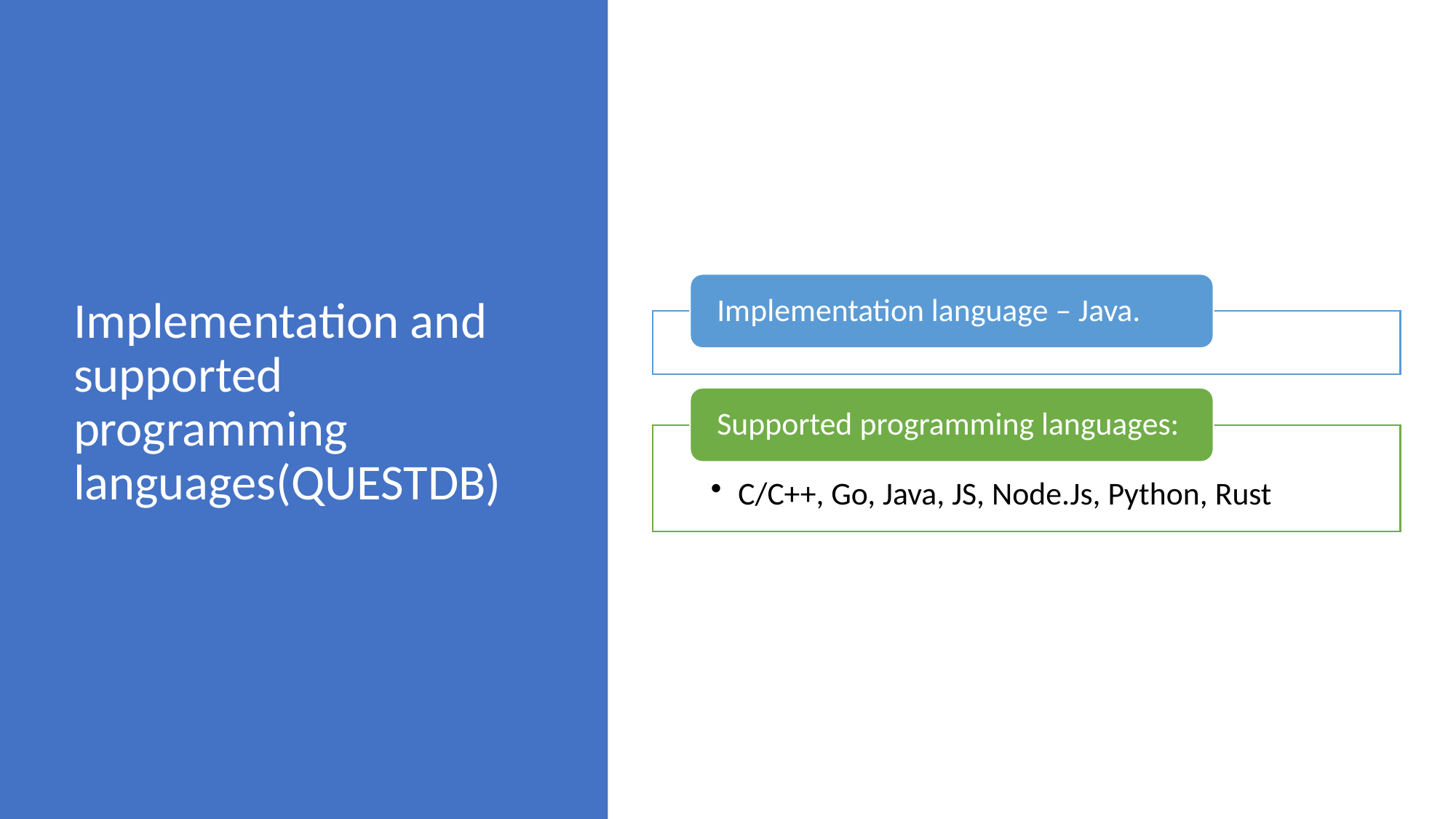

# Implementation and supported programming languages(QUESTDB)
Implementation language – Java.
C/C++, Go, Java, JS, Node.Js, Python, Rust
Supported programming languages: